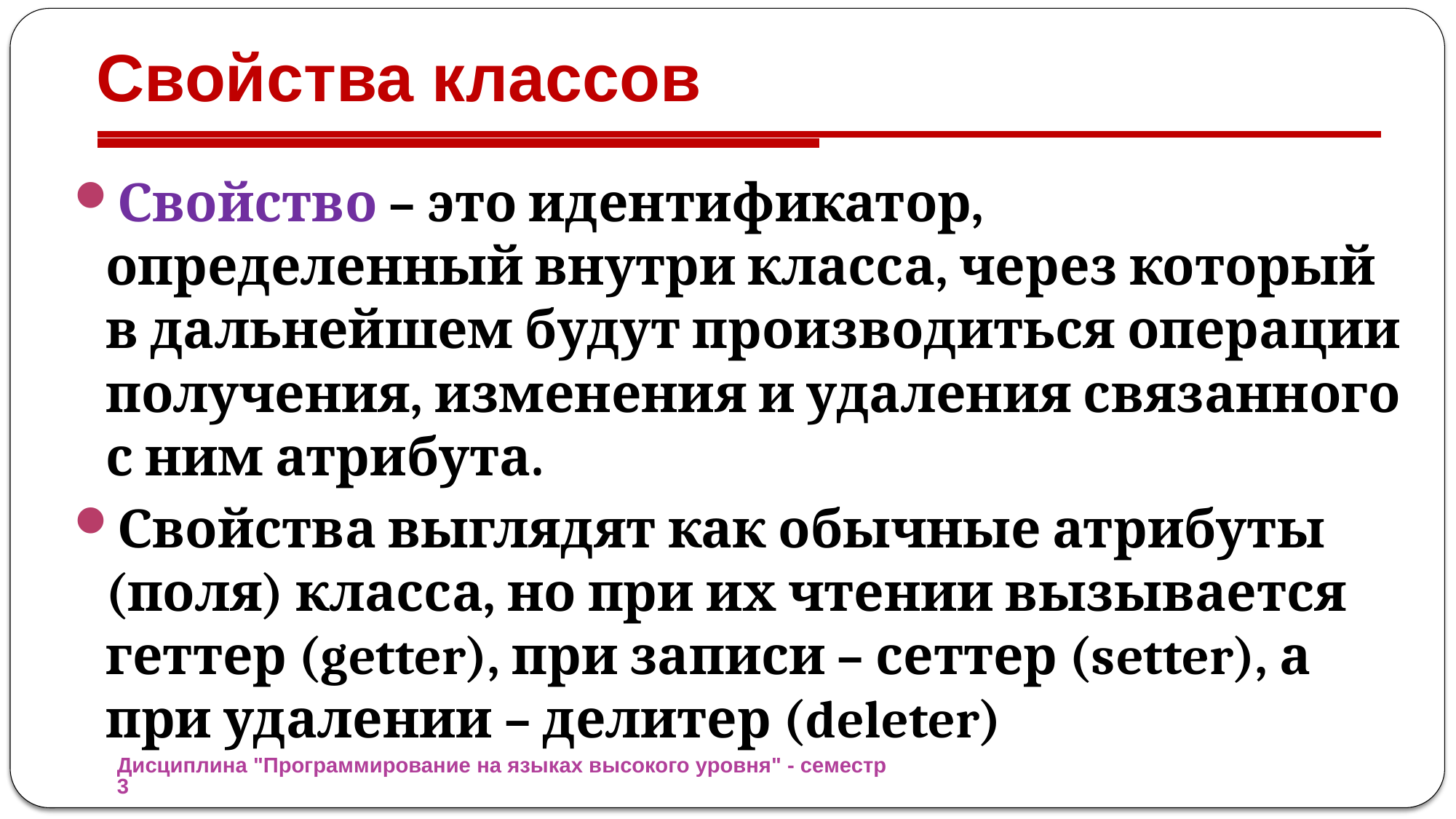

# Свойства классов
Свойство – это идентификатор, определенный внутри класса, через который в дальнейшем будут производиться операции получения, изменения и удаления связанного с ним атрибута.
Свойства выглядят как обычные атрибуты (поля) класса, но при их чтении вызывается геттер (getter), при записи – сеттер (setter), а при удалении – делитер (deleter)
Дисциплина "Программирование на языках высокого уровня" - семестр 3